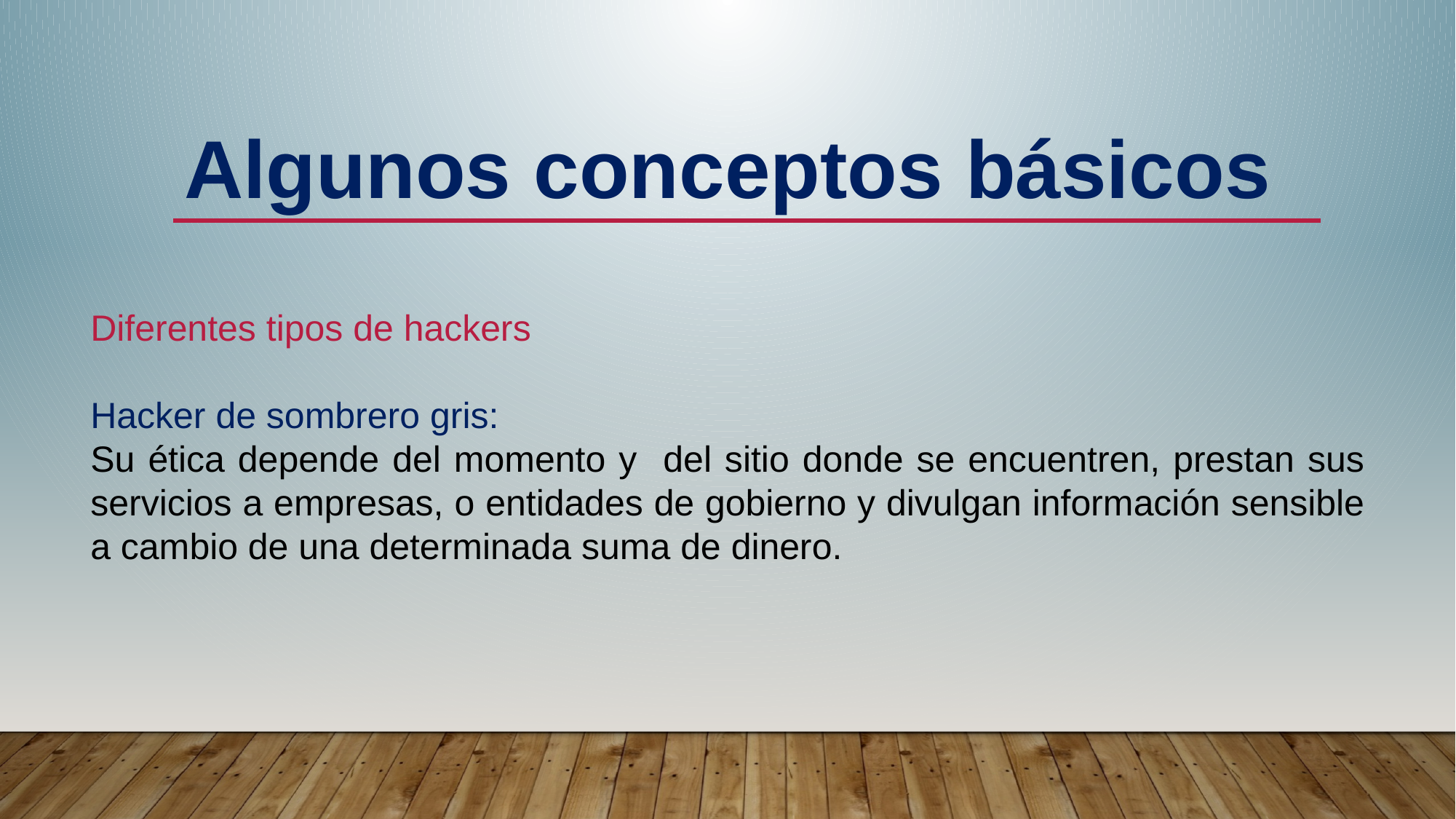

Algunos conceptos básicos
Diferentes tipos de hackers

Hacker de sombrero gris:
Su ética depende del momento y  del sitio donde se encuentren, prestan sus servicios a empresas, o entidades de gobierno y divulgan información sensible a cambio de una determinada suma de dinero.